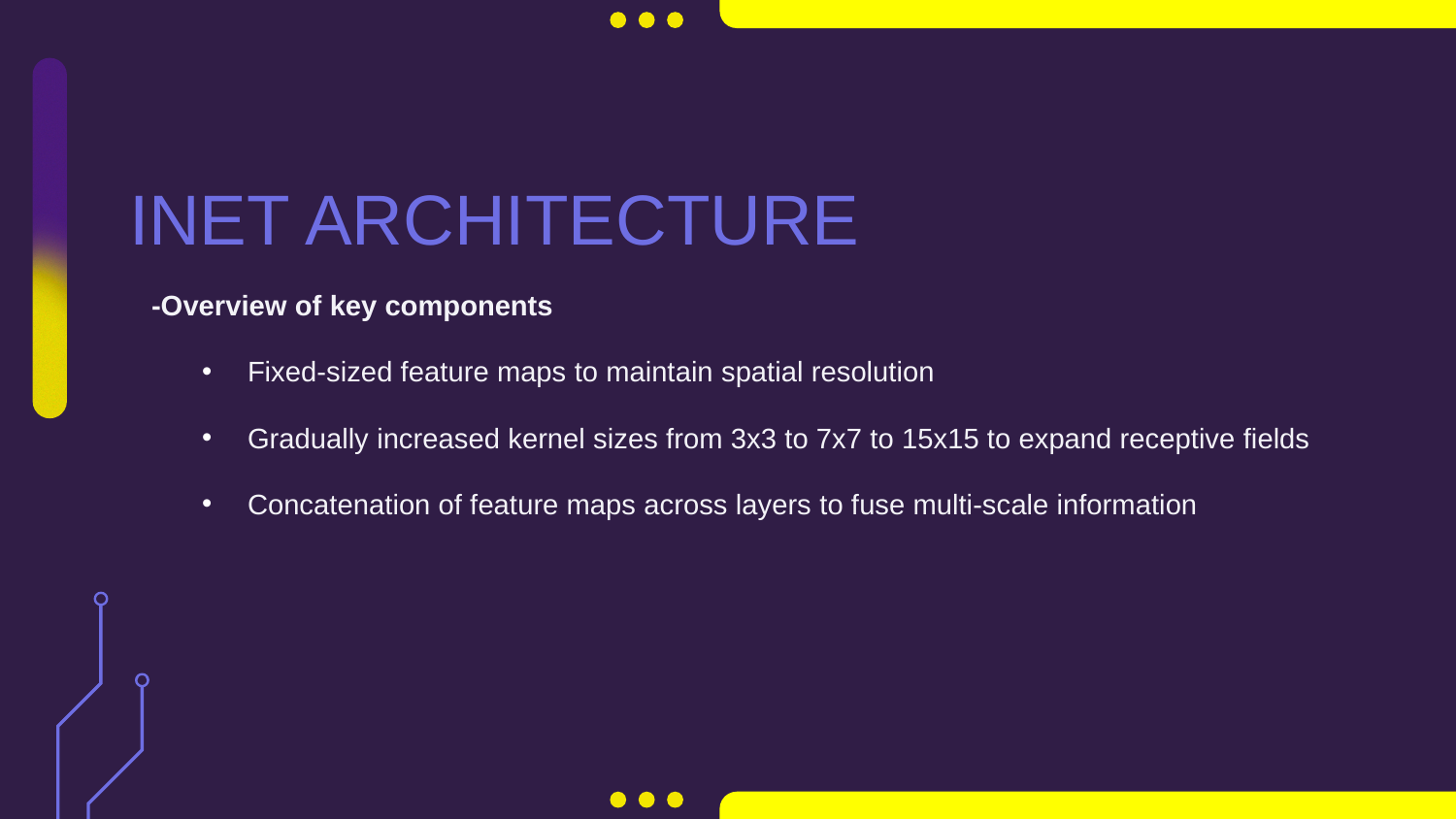

# INET ARCHITECTURE
-Overview of key components
Fixed-sized feature maps to maintain spatial resolution
Gradually increased kernel sizes from 3x3 to 7x7 to 15x15 to expand receptive fields
Concatenation of feature maps across layers to fuse multi-scale information